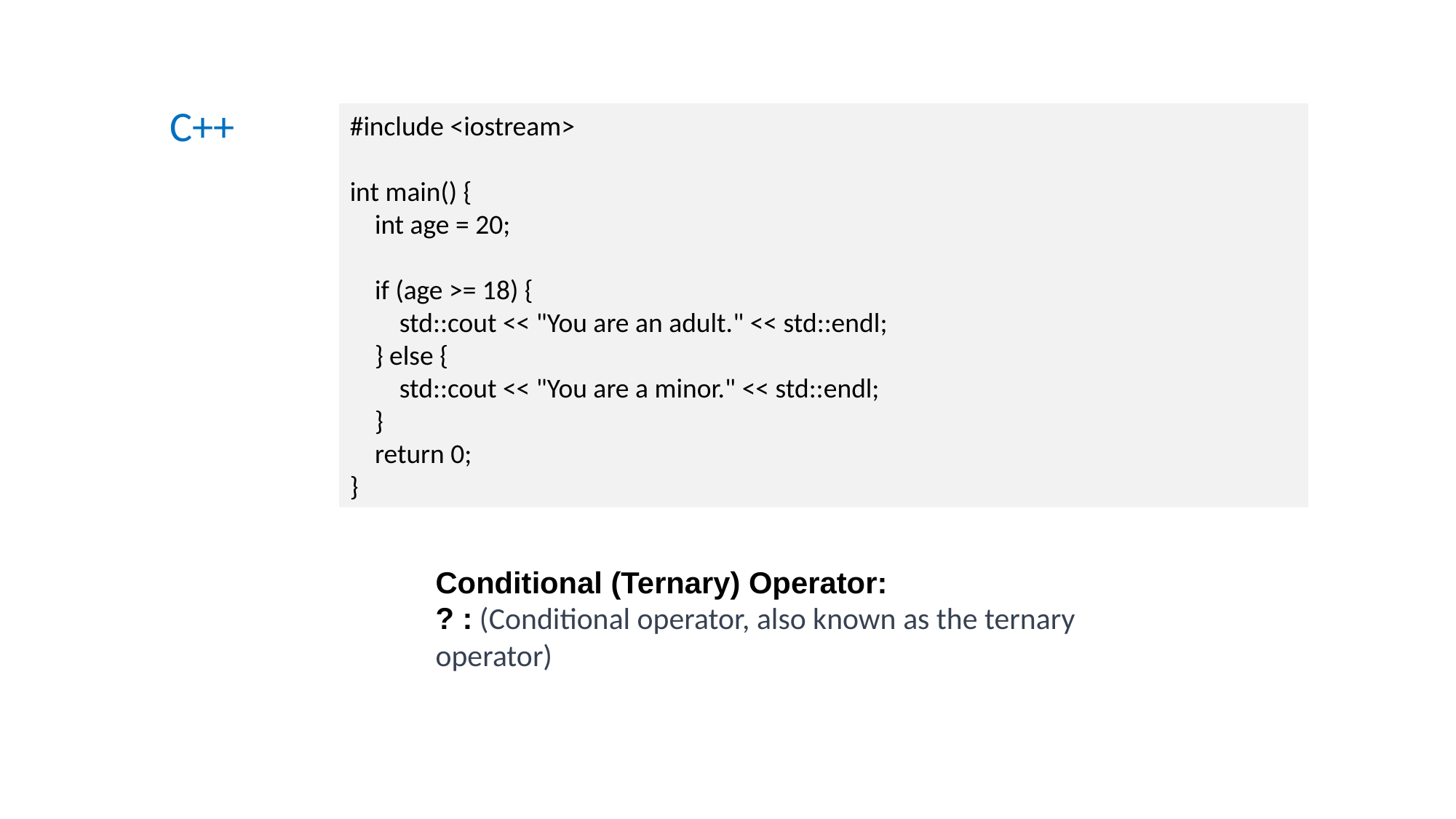

C++
#include <iostream>

int main() {
    int age = 20;

    if (age >= 18) {
        std::cout << "You are an adult." << std::endl;
    } else {
        std::cout << "You are a minor." << std::endl;
    }
    return 0;
}
Conditional (Ternary) Operator:
? : (Conditional operator, also known as the ternary operator)